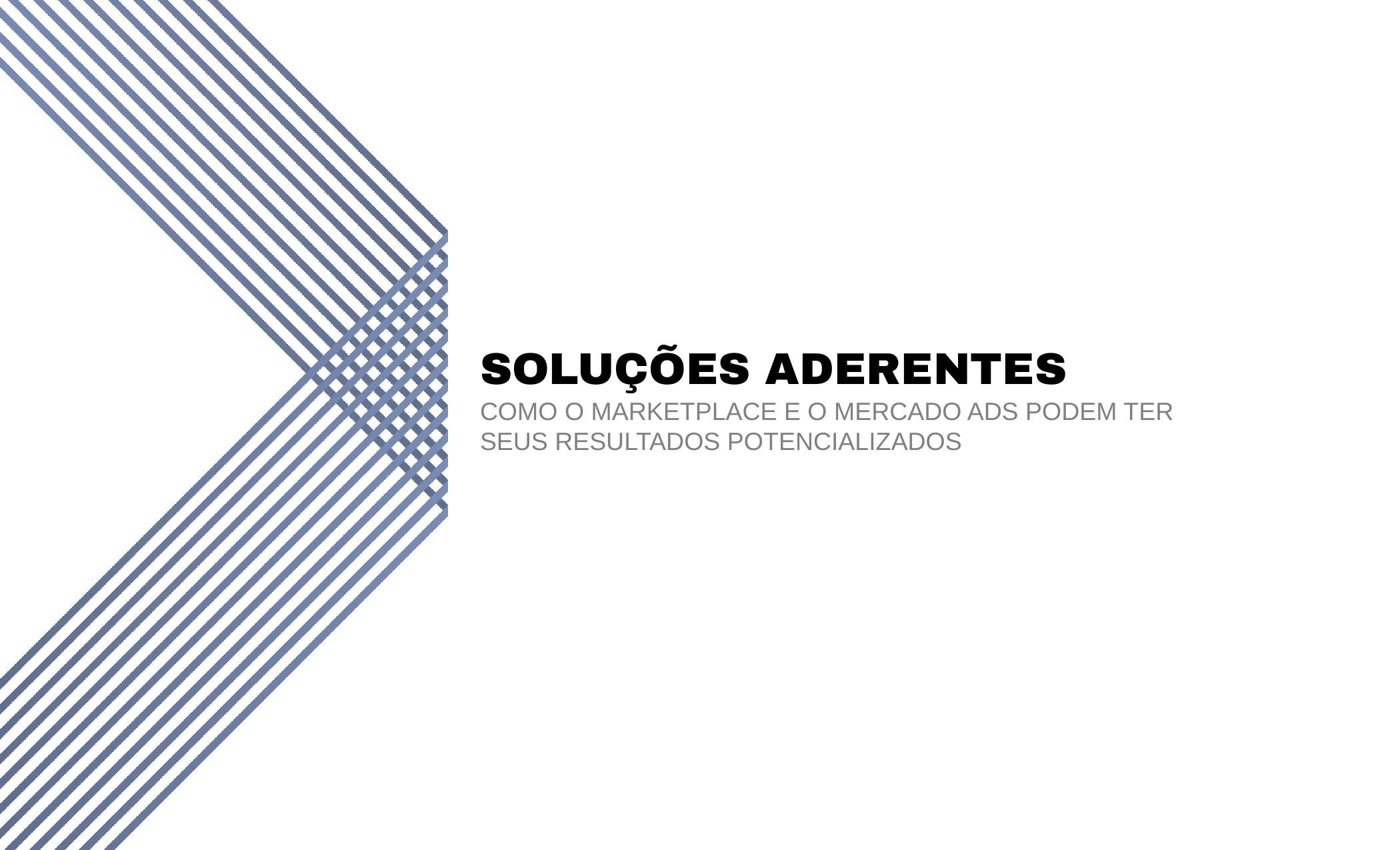

SOLUÇÕES ADERENTES
COMO O MARKETPLACE E O MERCADO ADS PODEM TER SEUS RESULTADOS POTENCIALIZADOS